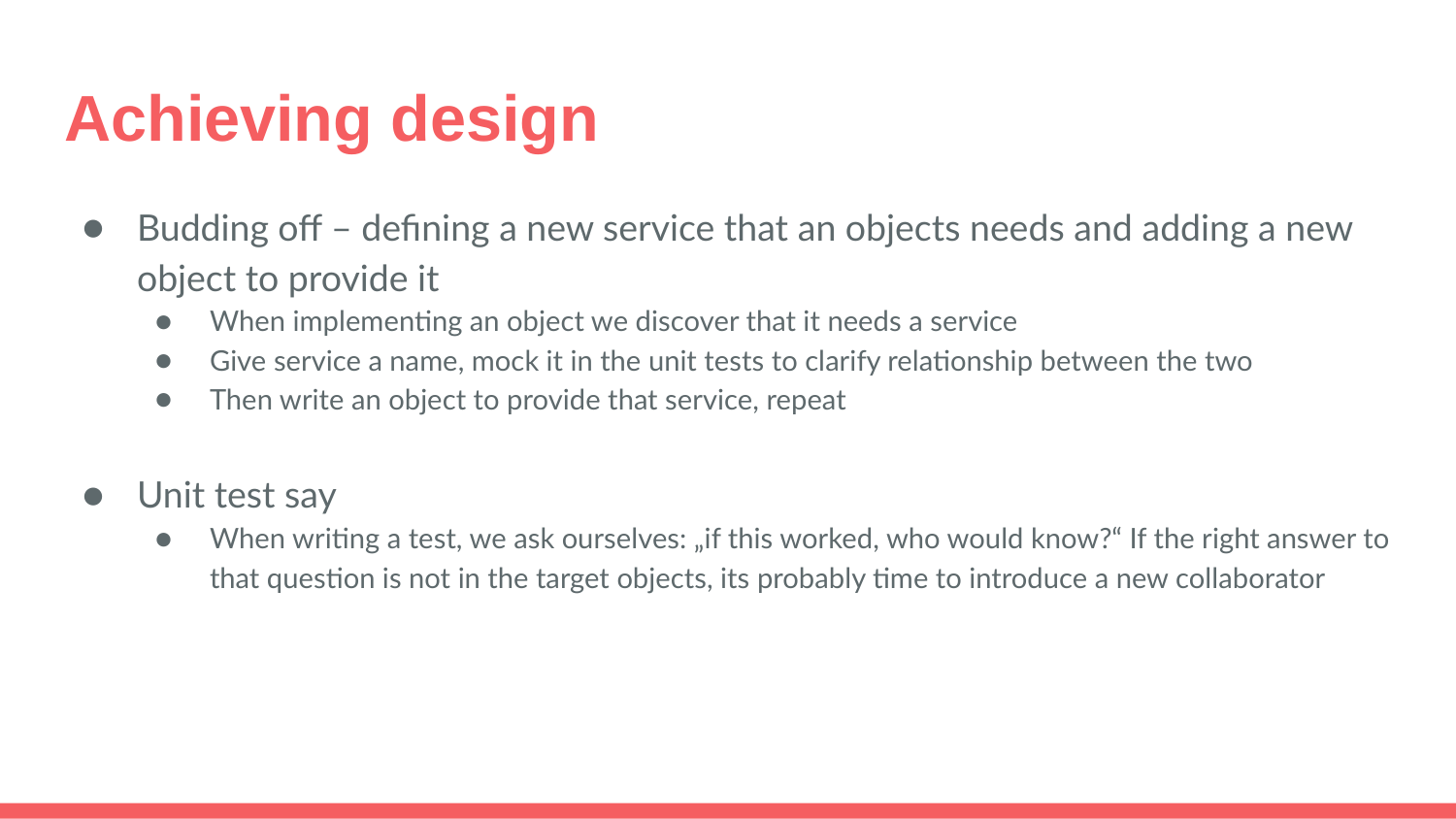

# Achieving design

Budding off – defining a new service that an objects needs and adding a new object to provide it
When implementing an object we discover that it needs a service
Give service a name, mock it in the unit tests to clarify relationship between the two
Then write an object to provide that service, repeat

Unit test say
When writing a test, we ask ourselves: „if this worked, who would know?“ If the right answer to that question is not in the target objects, its probably time to introduce a new collaborator